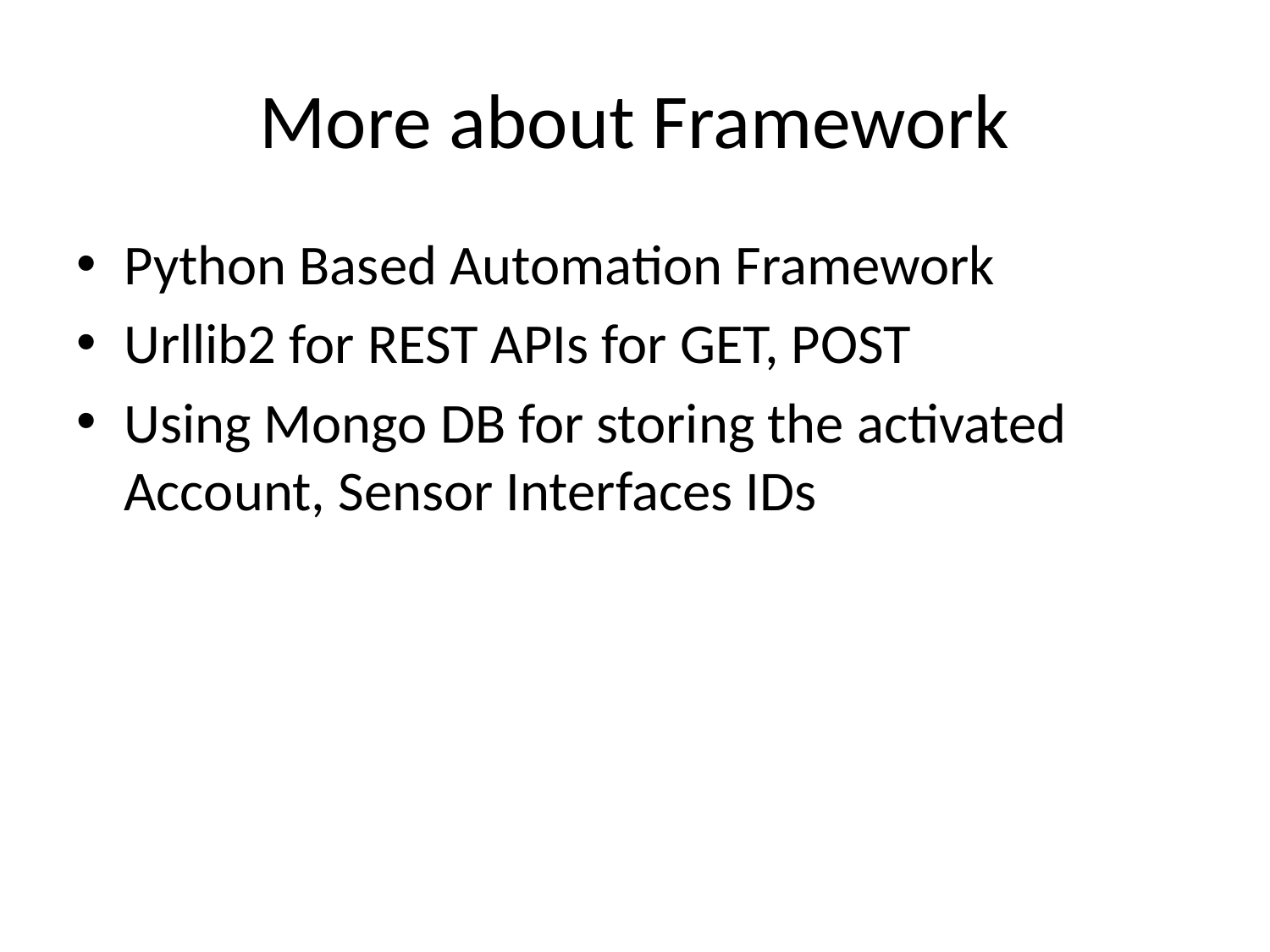

# More about Framework
Python Based Automation Framework
Urllib2 for REST APIs for GET, POST
Using Mongo DB for storing the activated Account, Sensor Interfaces IDs